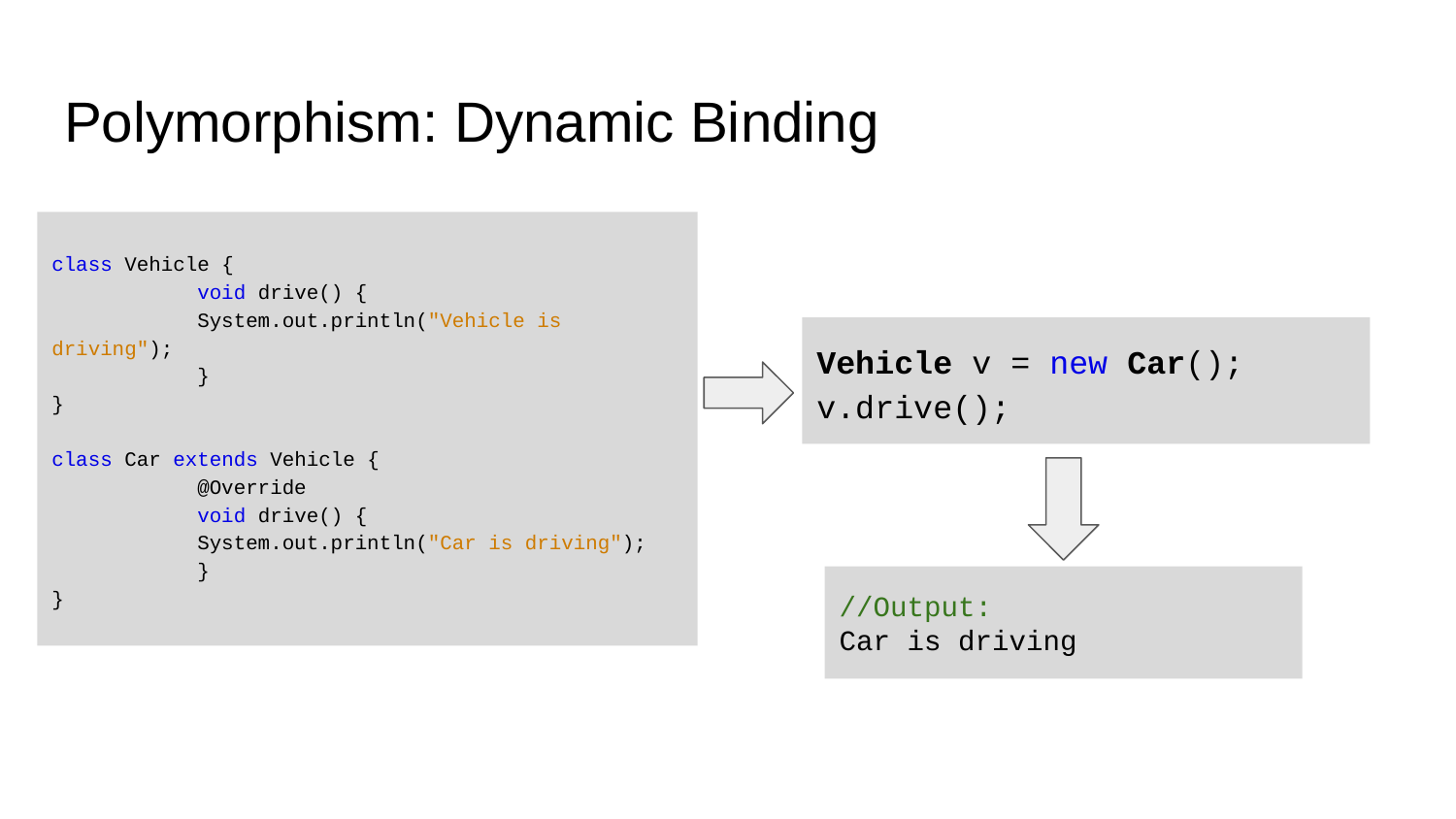

# Polymorphism: Dynamic Binding
class Vehicle {
	void drive() {
    	System.out.println("Vehicle is driving");
	}
}

class Car extends Vehicle {
	@Override
	void drive() {
    	System.out.println("Car is driving");
	}
}
Vehicle v = new Car();
v.drive();

//Output:
Car is driving